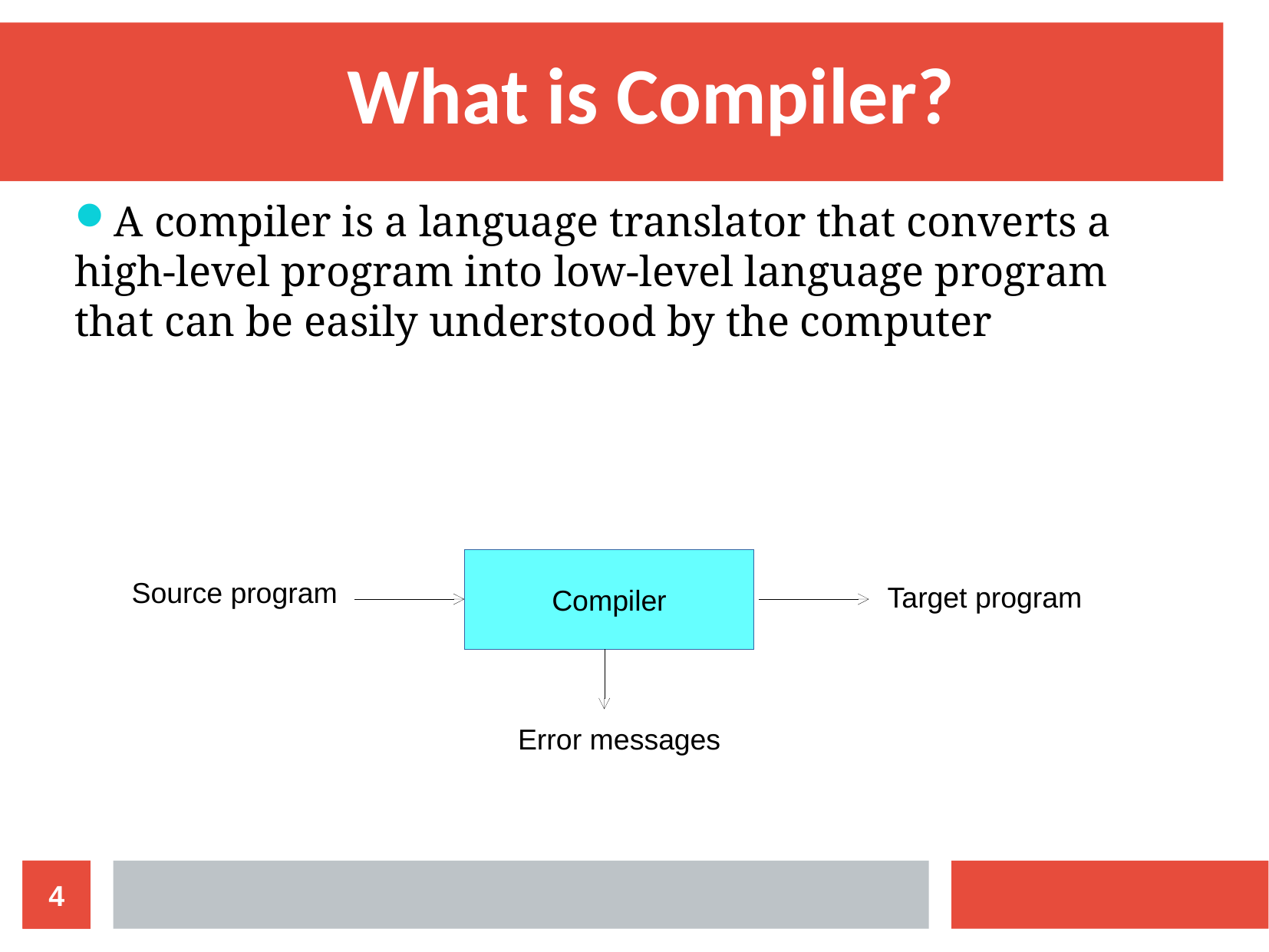

What is Compiler?
A compiler is a language translator that converts a high-level program into low-level language program that can be easily understood by the computer

Compiler
Source program
Target program

Error messages
4